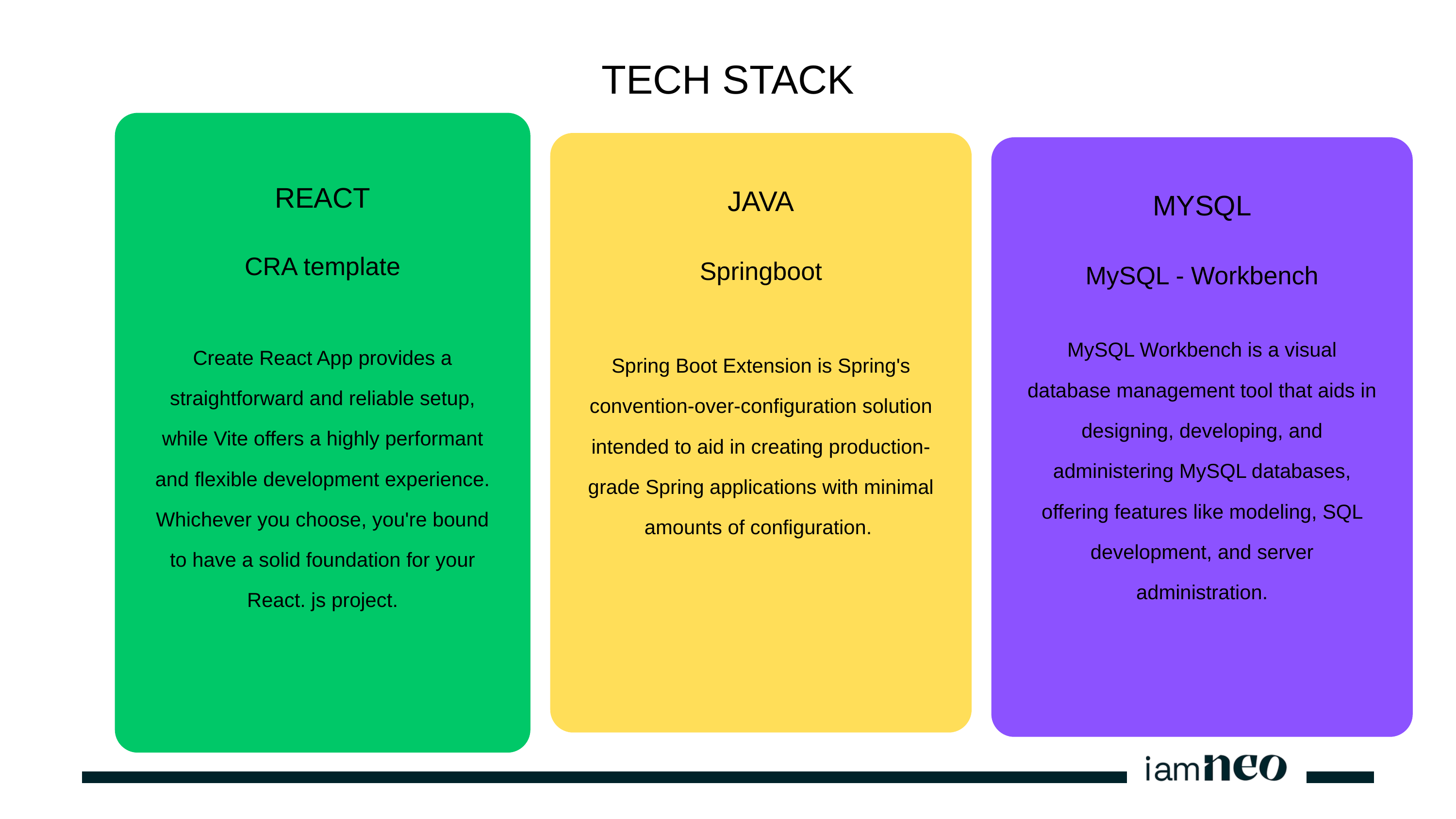

TECH STACK

REACT
CRA template
Create React App provides a straightforward and reliable setup, while Vite offers a highly performant and flexible development experience. Whichever you choose, you're bound to have a solid foundation for your React. js project.

JAVA
MYSQL
Springboot
MySQL - Workbench
MySQL Workbench is a visual database management tool that aids in designing, developing, and administering MySQL databases, offering features like modeling, SQL development, and server administration.
Spring Boot Extension is Spring's convention-over-configuration solution intended to aid in creating production-grade Spring applications with minimal amounts of configuration.